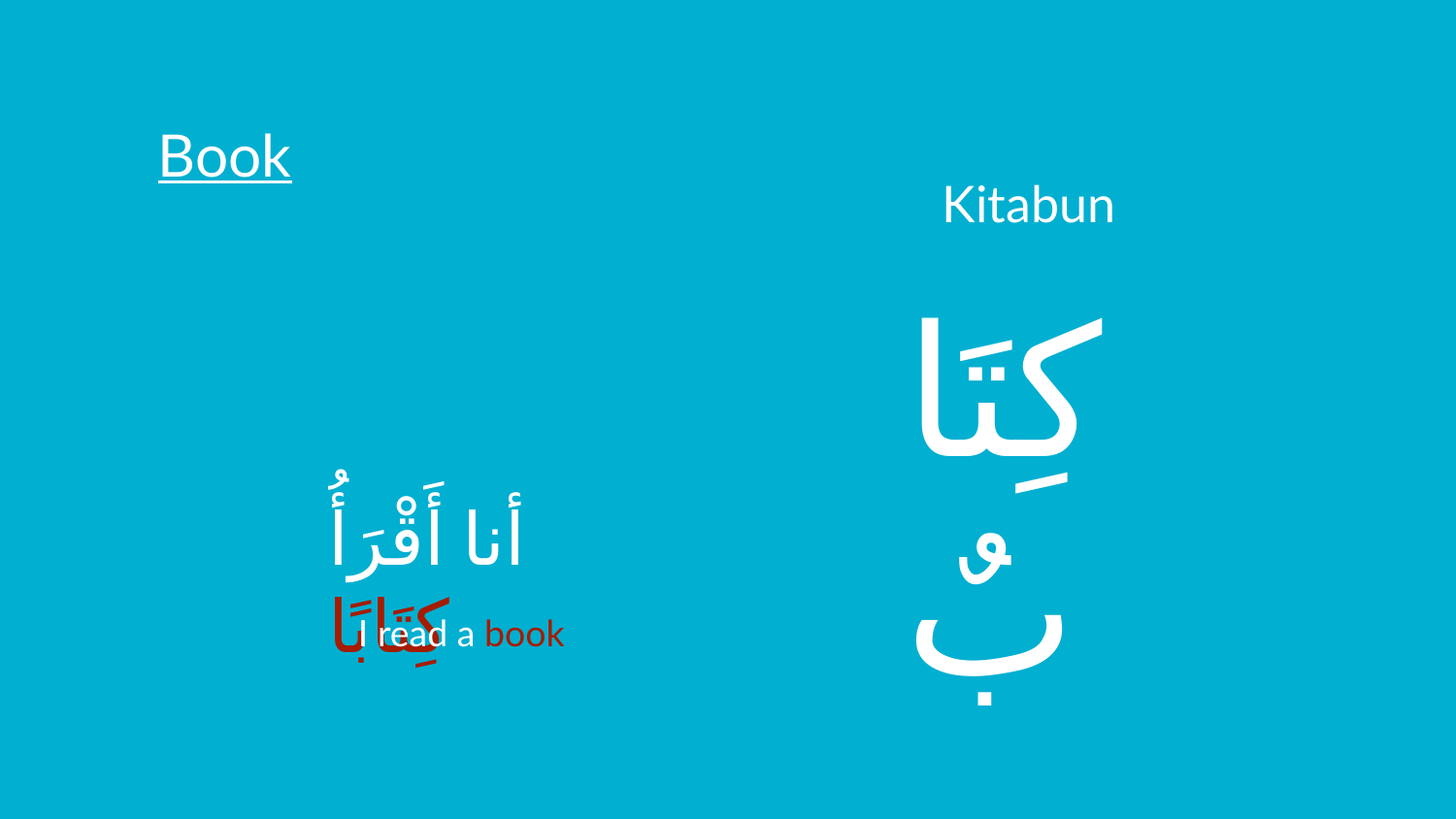

Book
Kitabun
كِتَابٌ
أنا أَقْرَأُ كِتَابًا
I read a book